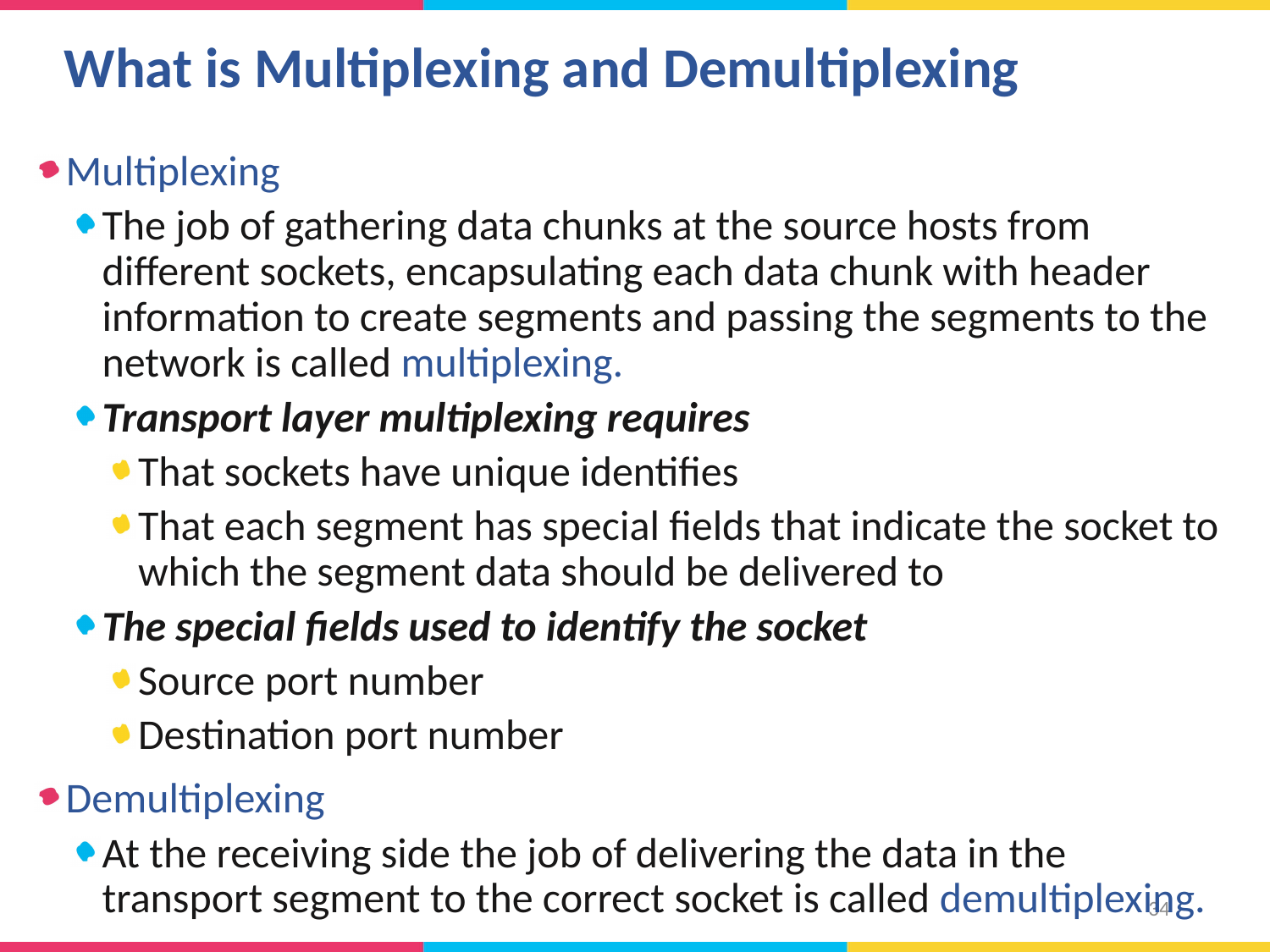

# What is Multiplexing and Demultiplexing
Multiplexing
The job of gathering data chunks at the source hosts from different sockets, encapsulating each data chunk with header information to create segments and passing the segments to the network is called multiplexing.
Transport layer multiplexing requires
That sockets have unique identifies
That each segment has special fields that indicate the socket to which the segment data should be delivered to
The special fields used to identify the socket
Source port number
Destination port number
Demultiplexing
At the receiving side the job of delivering the data in the transport segment to the correct socket is called demultiplexing.
34